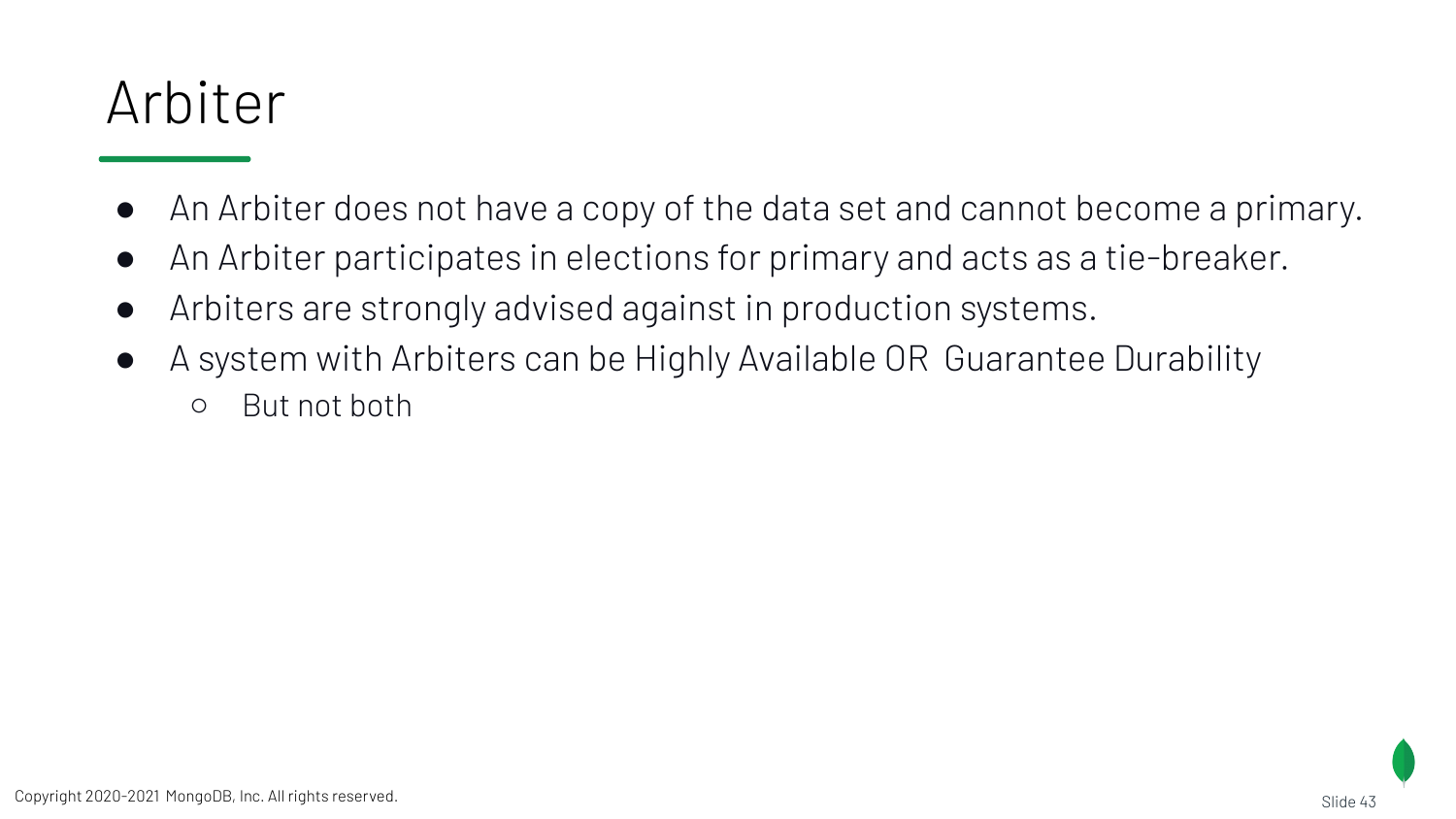

Arbiter
An Arbiter does not have a copy of the data set and cannot become a primary.
An Arbiter participates in elections for primary and acts as a tie-breaker.
Arbiters are strongly advised against in production systems.
A system with Arbiters can be Highly Available OR  Guarantee Durability
But not both
Slide 43